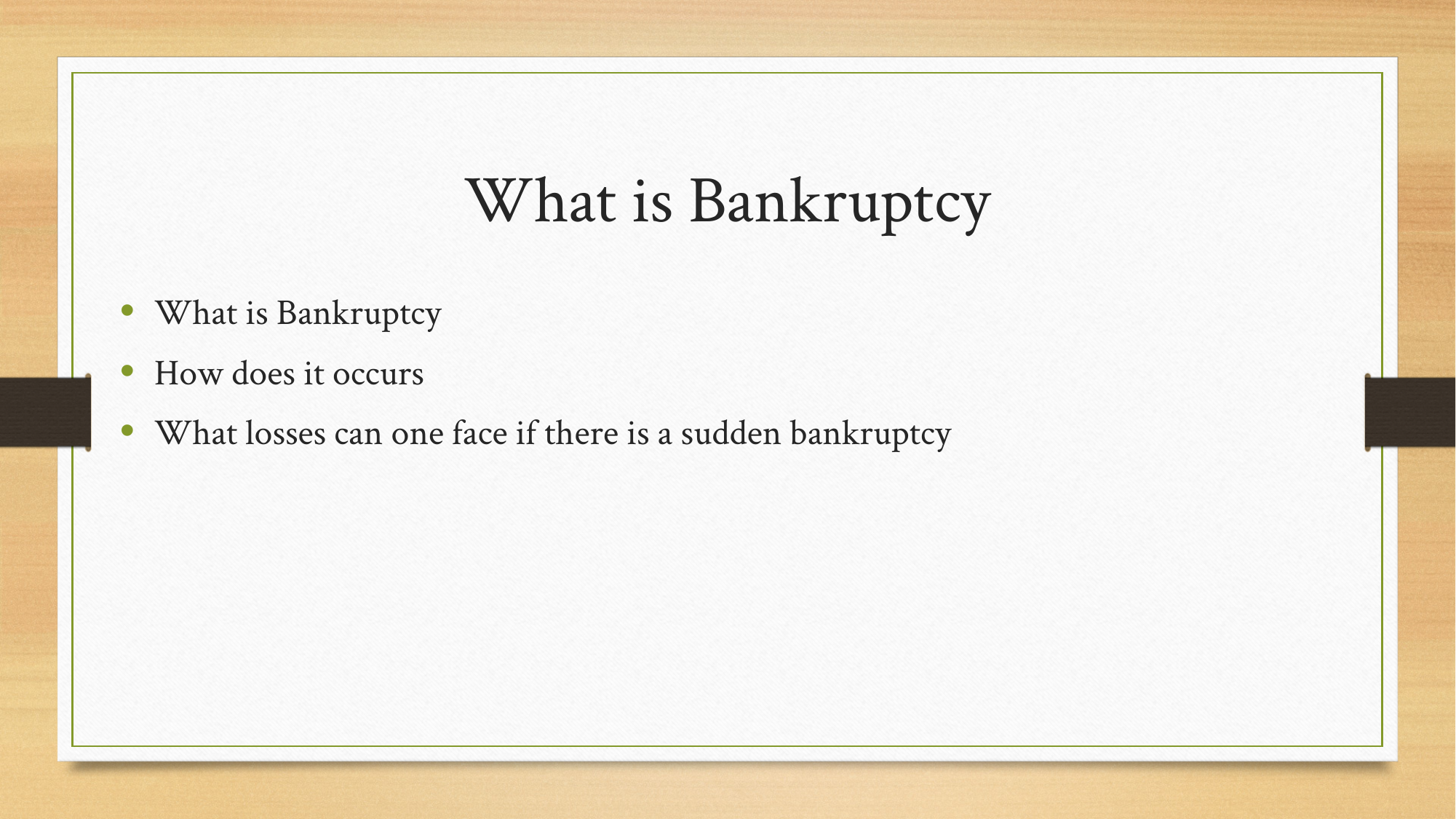

# What is Bankruptcy
What is Bankruptcy
How does it occurs
What losses can one face if there is a sudden bankruptcy